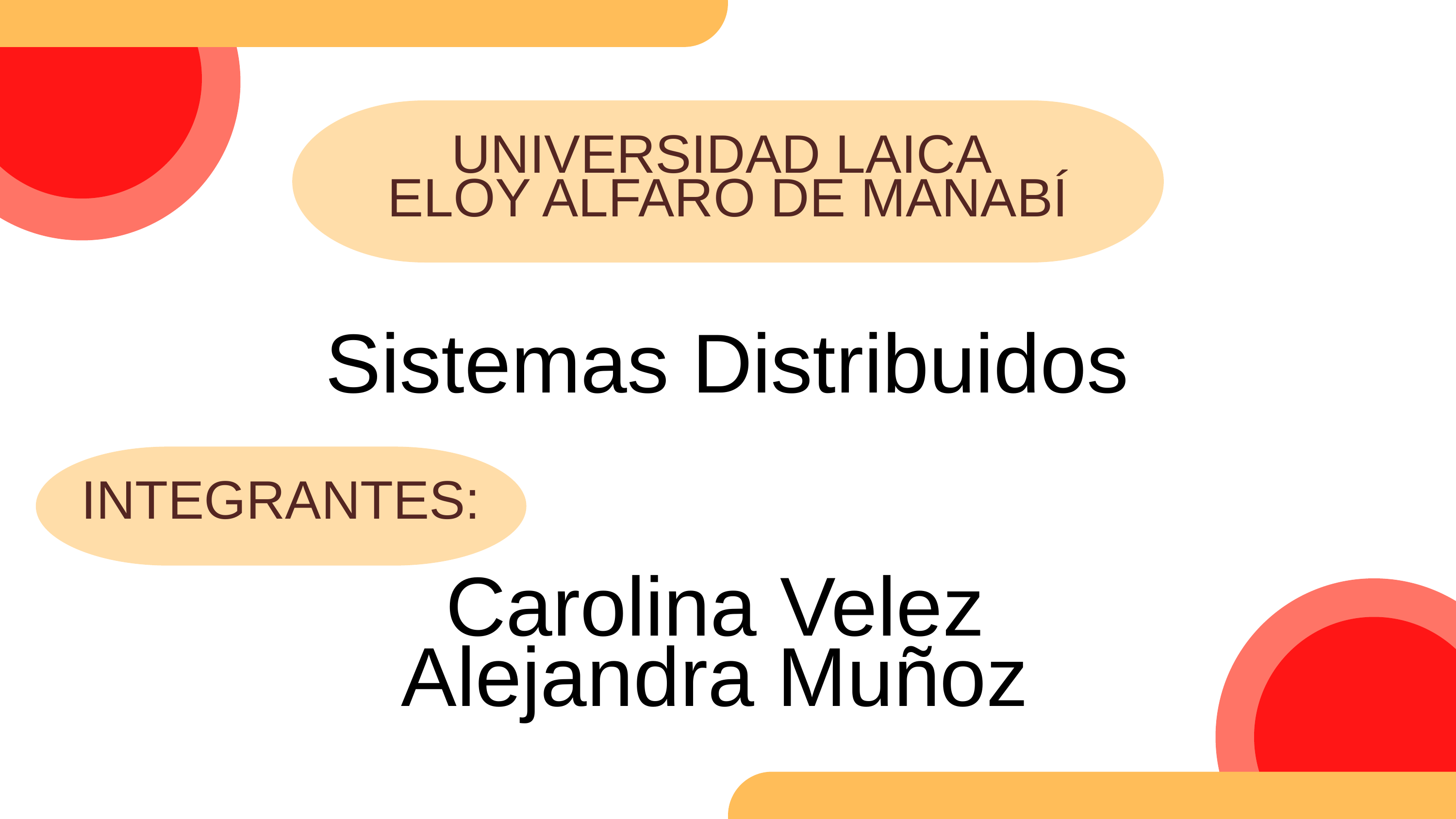

UNIVERSIDAD LAICA
ELOY ALFARO DE MANABÍ
Sistemas Distribuidos

INTEGRANTES:

Carolina Velez
Alejandra Muñoz